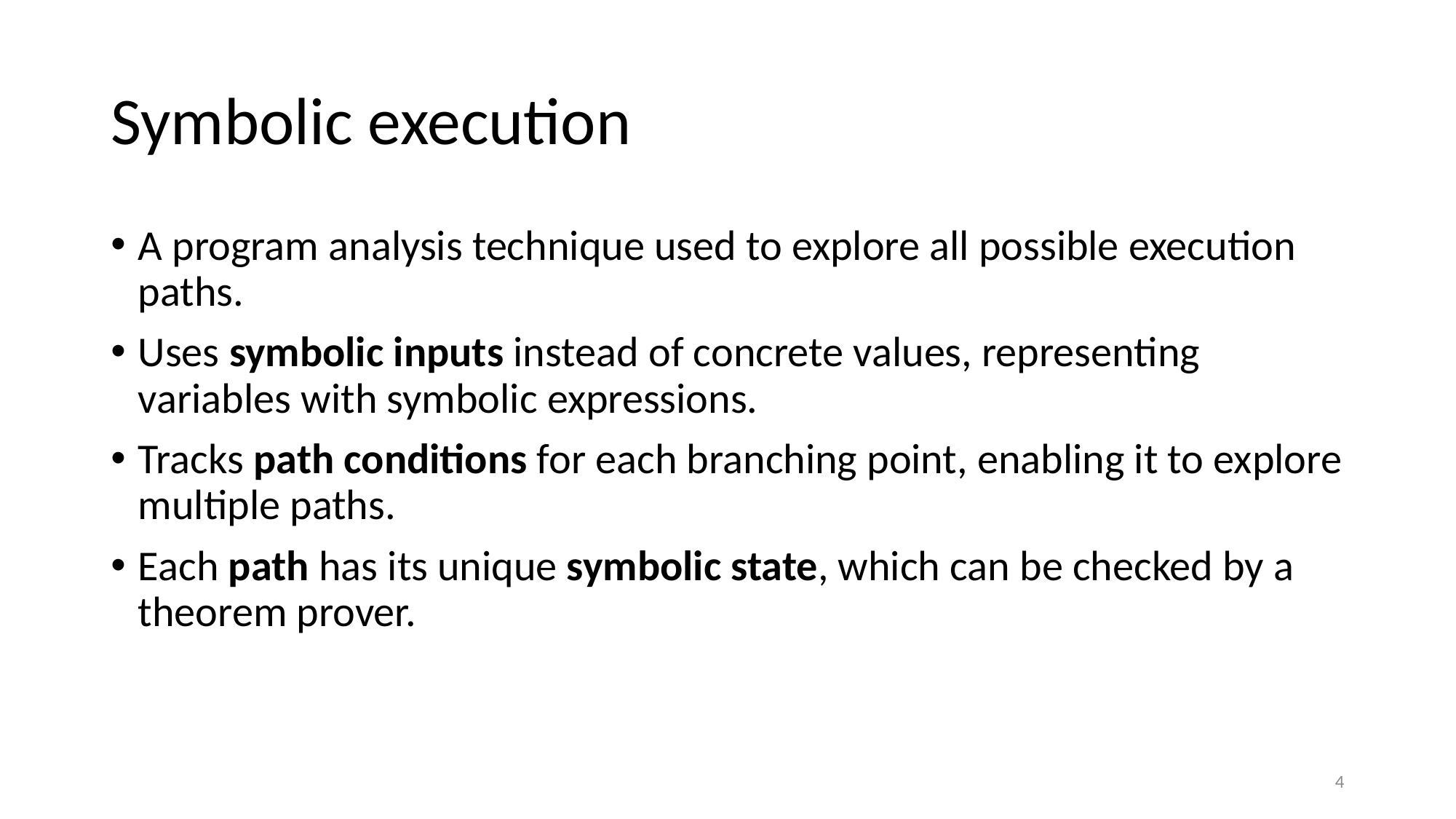

# Symbolic execution
A program analysis technique used to explore all possible execution paths.
Uses symbolic inputs instead of concrete values, representing variables with symbolic expressions.
Tracks path conditions for each branching point, enabling it to explore multiple paths.
Each path has its unique symbolic state, which can be checked by a theorem prover.
4